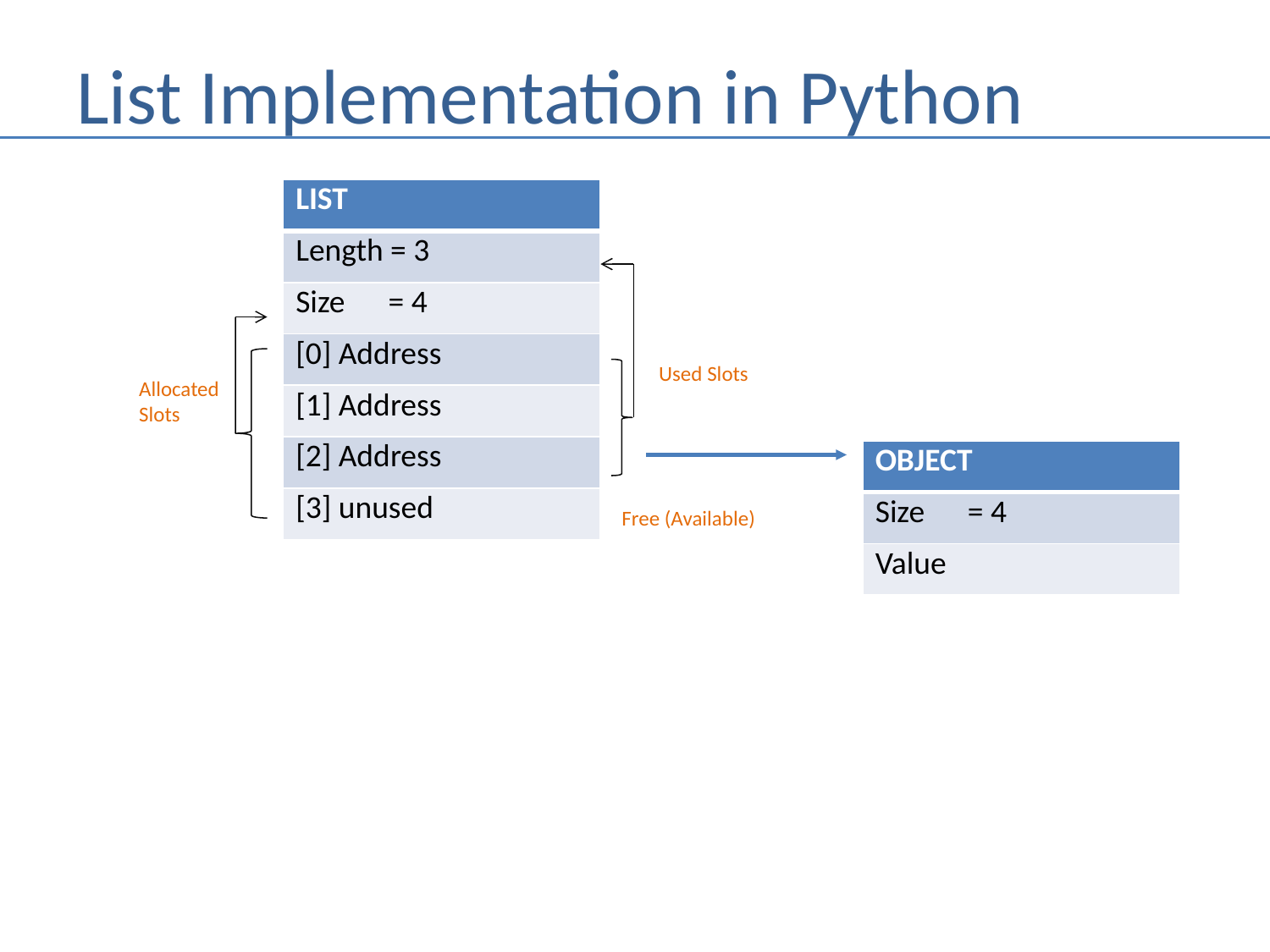

# List Implementation in Python
| LIST |
| --- |
| Length = 3 |
| Size = 4 |
| [0] Address |
| [1] Address |
| [2] Address |
| [3] unused |

Used Slots

Allocated
Slots
| OBJECT |
| --- |
| Size = 4 |
| Value |
Free (Available)